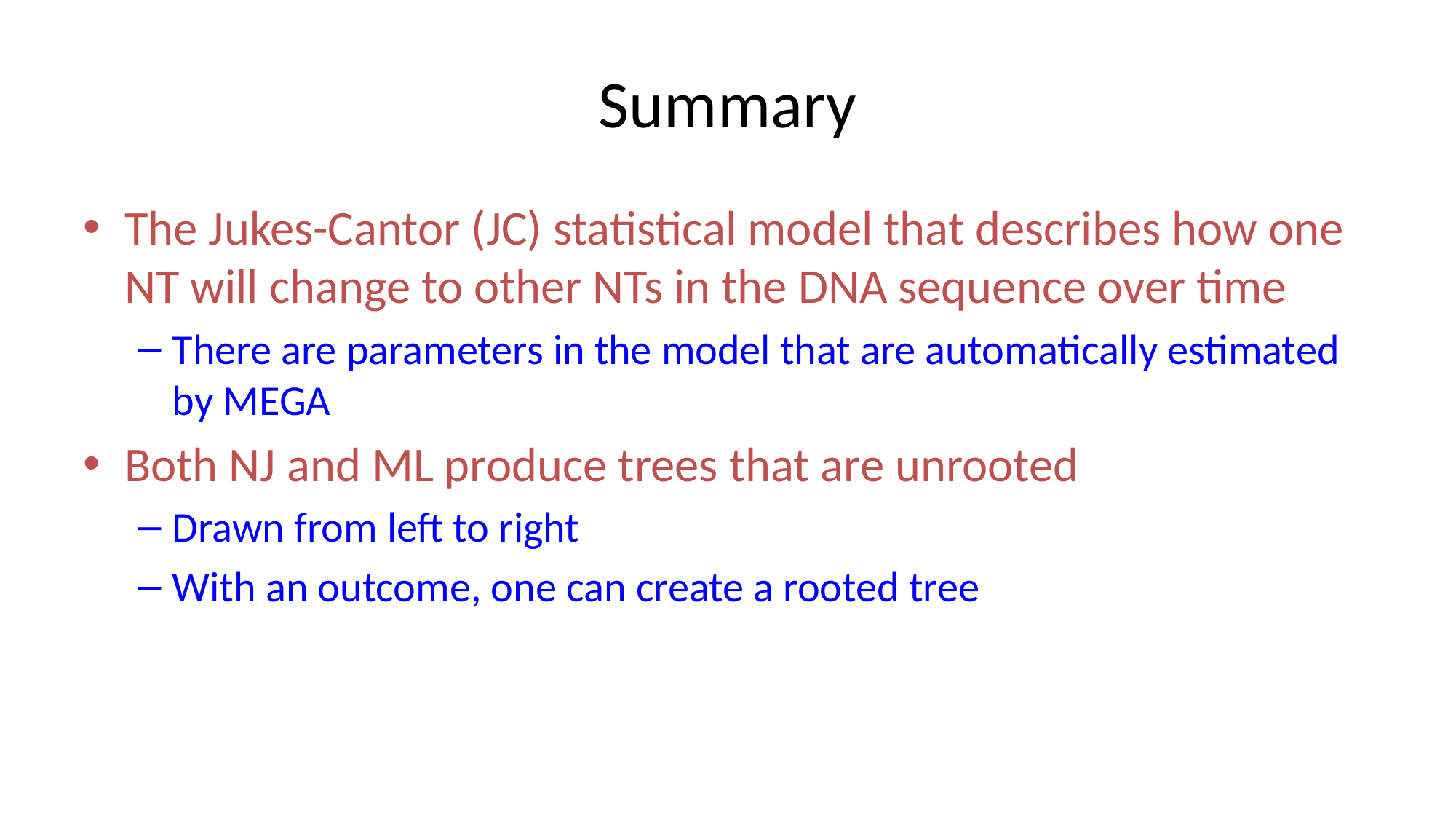

# Summary
The Jukes-Cantor (JC) statistical model that describes how one NT will change to other NTs in the DNA sequence over time
There are parameters in the model that are automatically estimated by MEGA
Both NJ and ML produce trees that are unrooted
Drawn from left to right
With an outcome, one can create a rooted tree